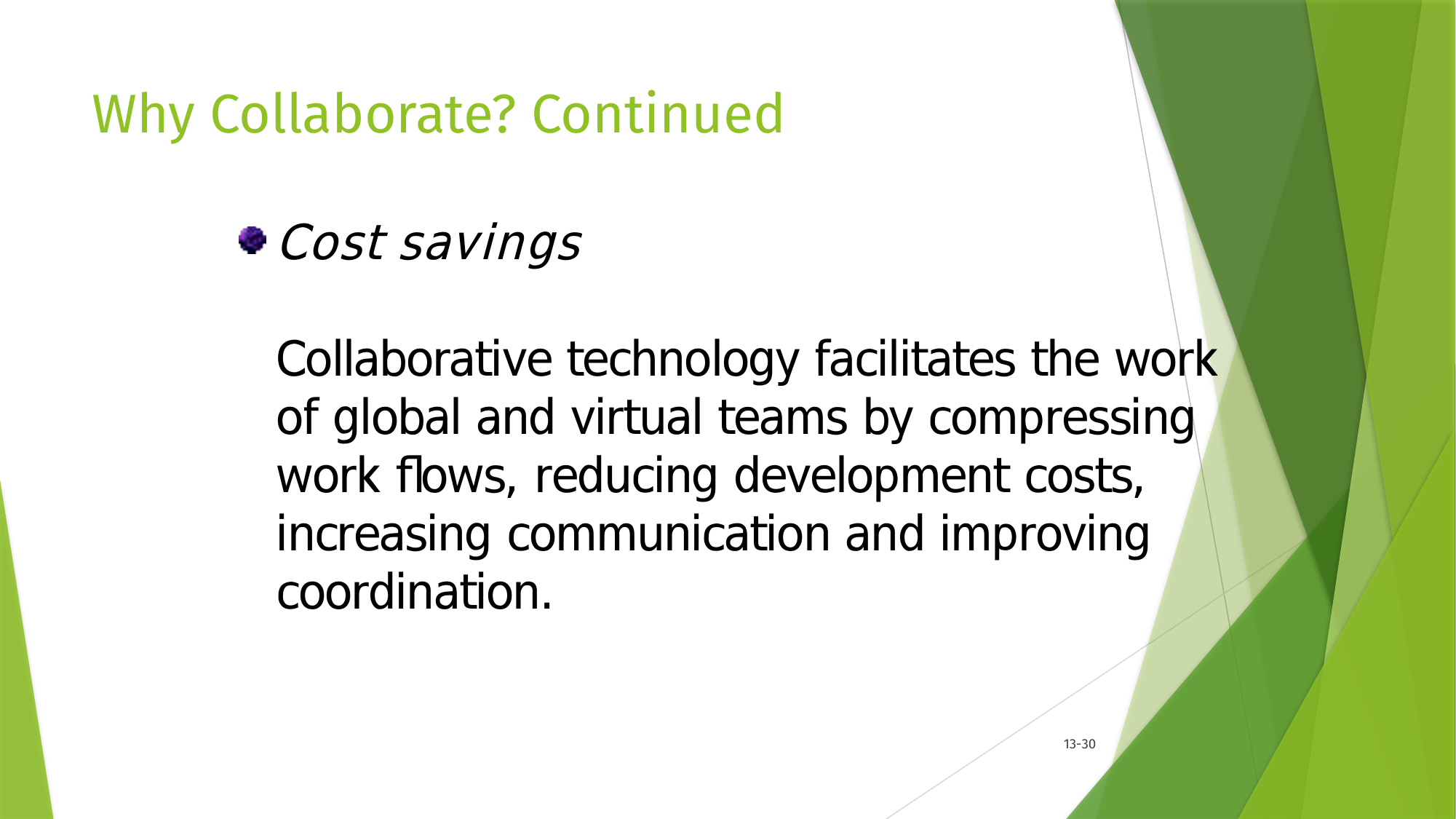

# Why Collaborate? Continued
Cost savings
Collaborative technology facilitates the work of global and virtual teams by compressing work flows, reducing development costs, increasing communication and improving coordination.

13-30